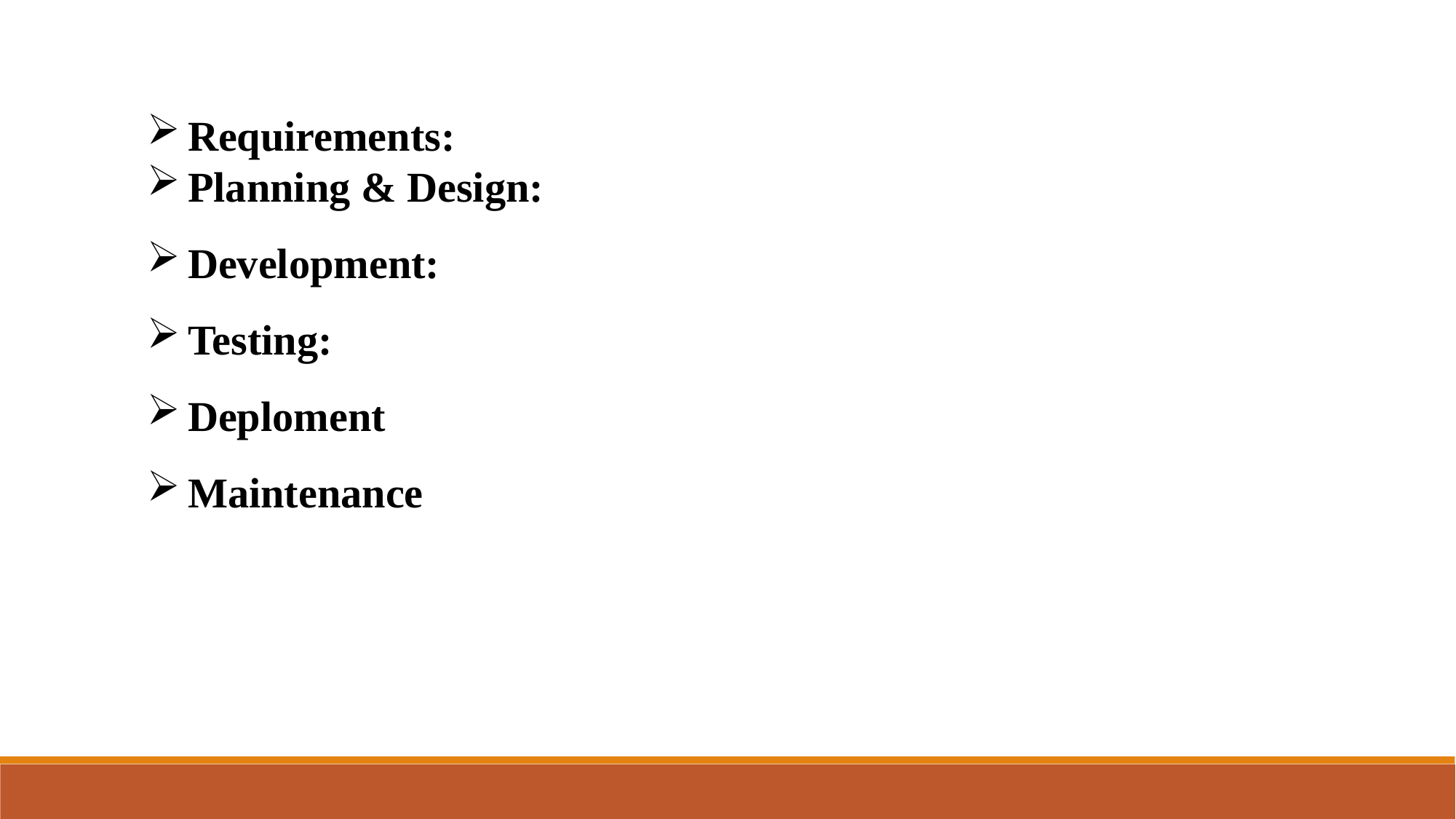

Requirements:
Planning & Design:
Development:
Testing:
Deploment
Maintenance